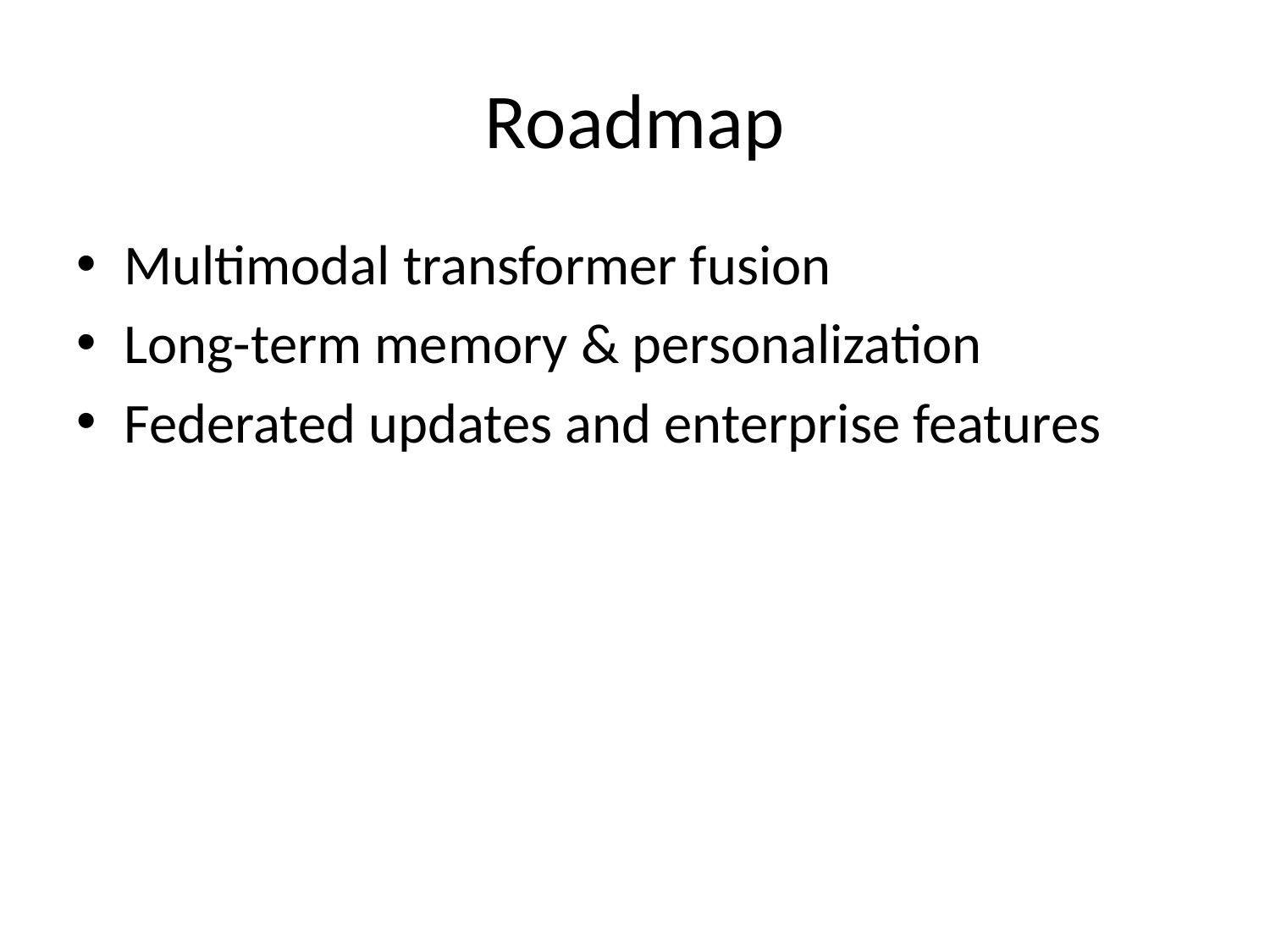

# Roadmap
Multimodal transformer fusion
Long-term memory & personalization
Federated updates and enterprise features